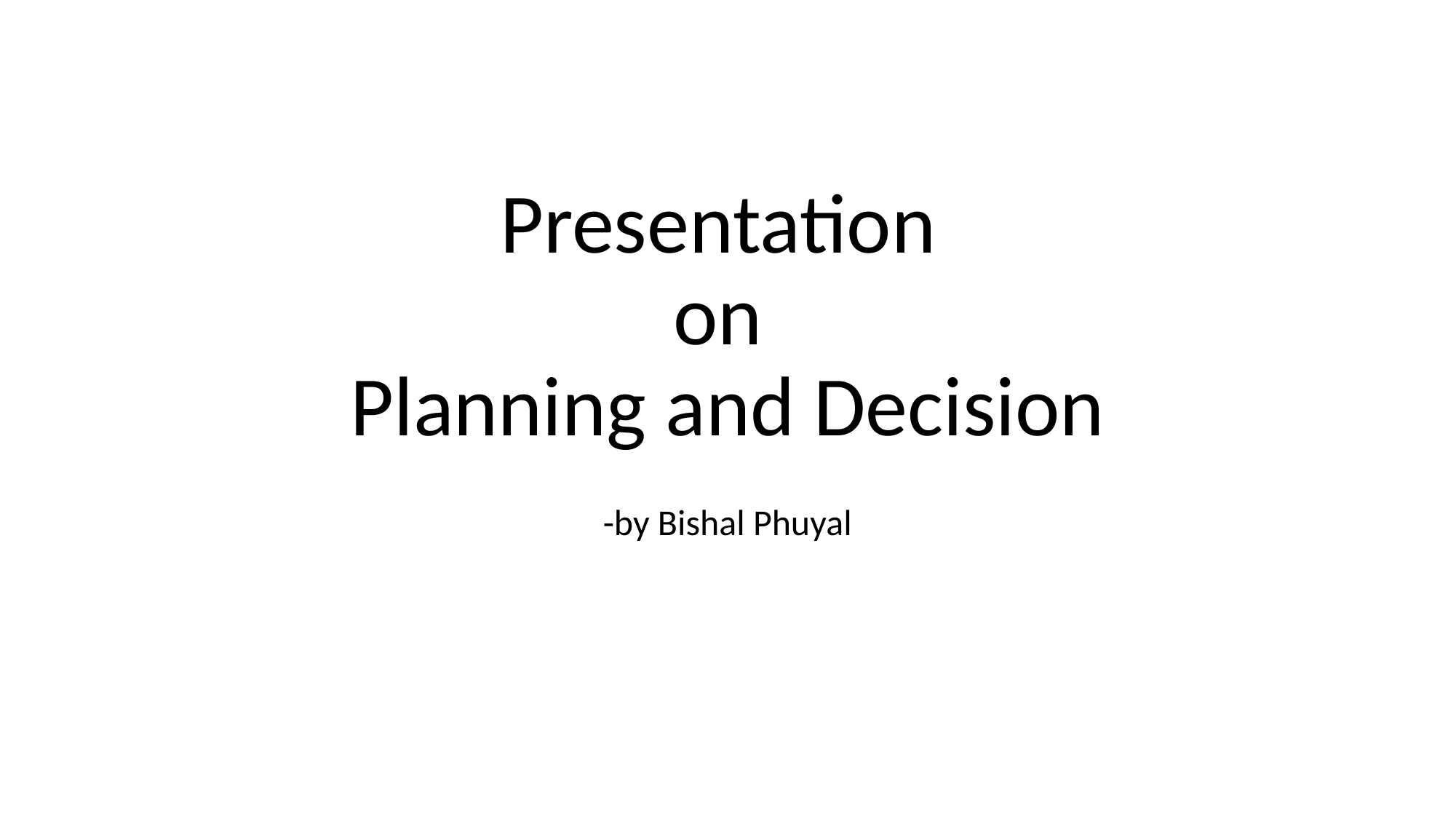

# Presentation on Planning and Decision
-by Bishal Phuyal